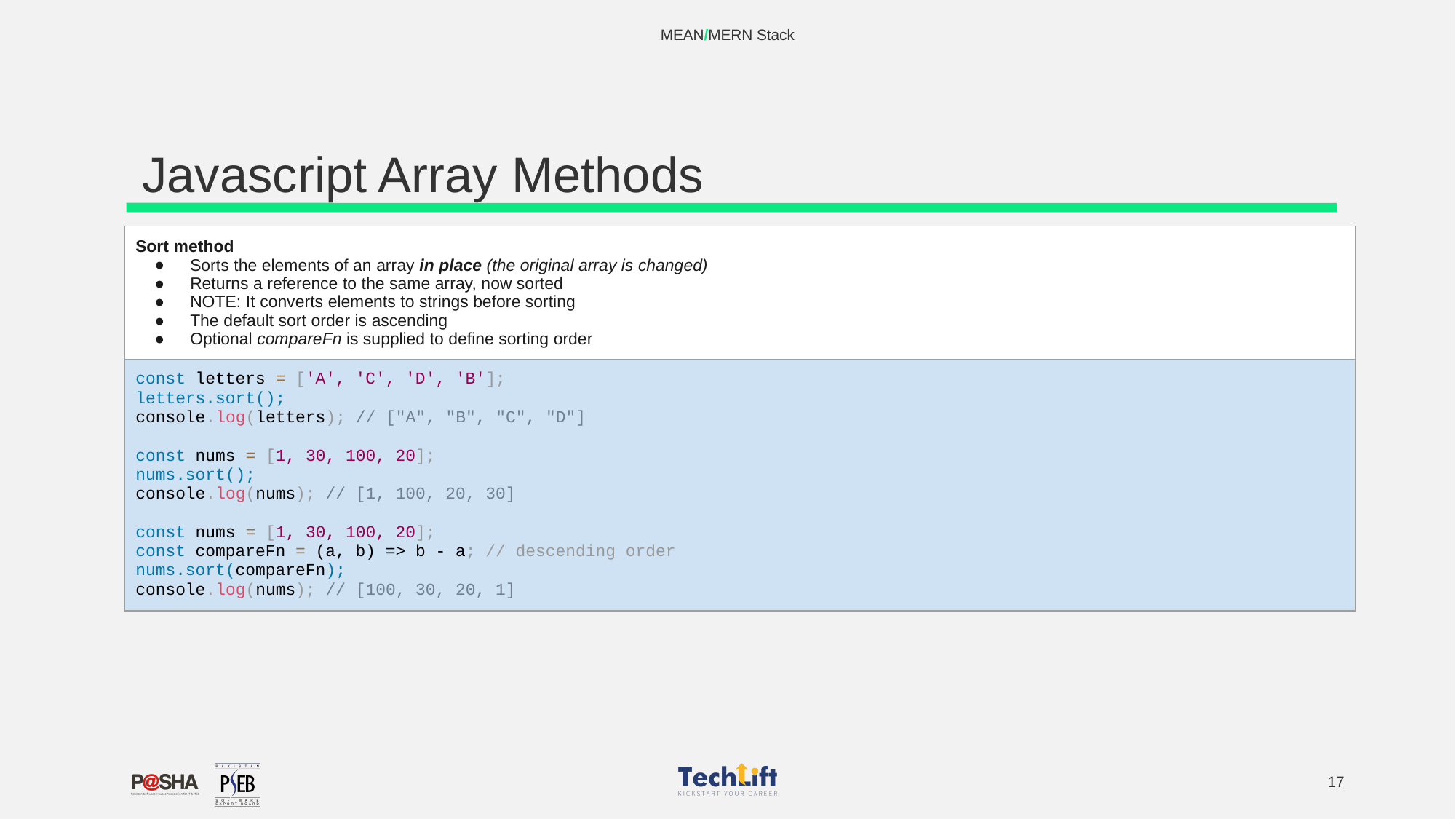

MEAN/MERN Stack
# Javascript Array Methods
| Sort method Sorts the elements of an array in place (the original array is changed) Returns a reference to the same array, now sorted NOTE: It converts elements to strings before sorting The default sort order is ascending Optional compareFn is supplied to define sorting order |
| --- |
| const letters = ['A', 'C', 'D', 'B']; letters.sort(); console.log(letters); // ["A", "B", "C", "D"] const nums = [1, 30, 100, 20]; nums.sort(); console.log(nums); // [1, 100, 20, 30] const nums = [1, 30, 100, 20]; const compareFn = (a, b) => b - a; // descending order nums.sort(compareFn); console.log(nums); // [100, 30, 20, 1] |
17